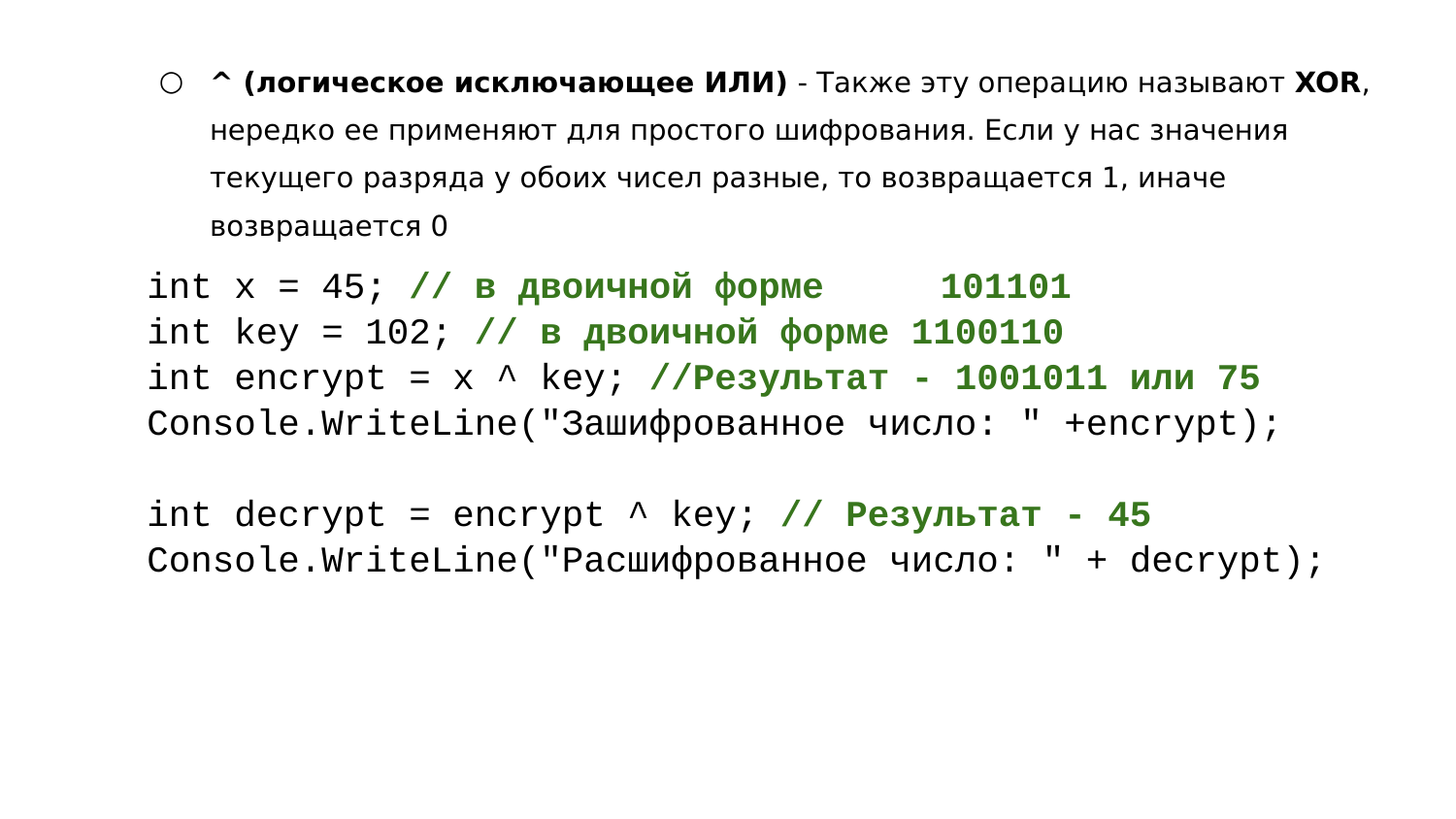

^ (логическое исключающее ИЛИ) - Также эту операцию называют XOR, нередко ее применяют для простого шифрования. Если у нас значения текущего разряда у обоих чисел разные, то возвращается 1, иначе возвращается 0
int x = 45; // в двоичной форме 	   101101
int key = 102; // в двоичной форме 1100110
int encrypt = x ^ key; //Результат - 1001011 или 75
Console.WriteLine("Зашифрованное число: " +encrypt);

int decrypt = encrypt ^ key; // Результат - 45
Console.WriteLine("Расшифрованное число: " + decrypt);